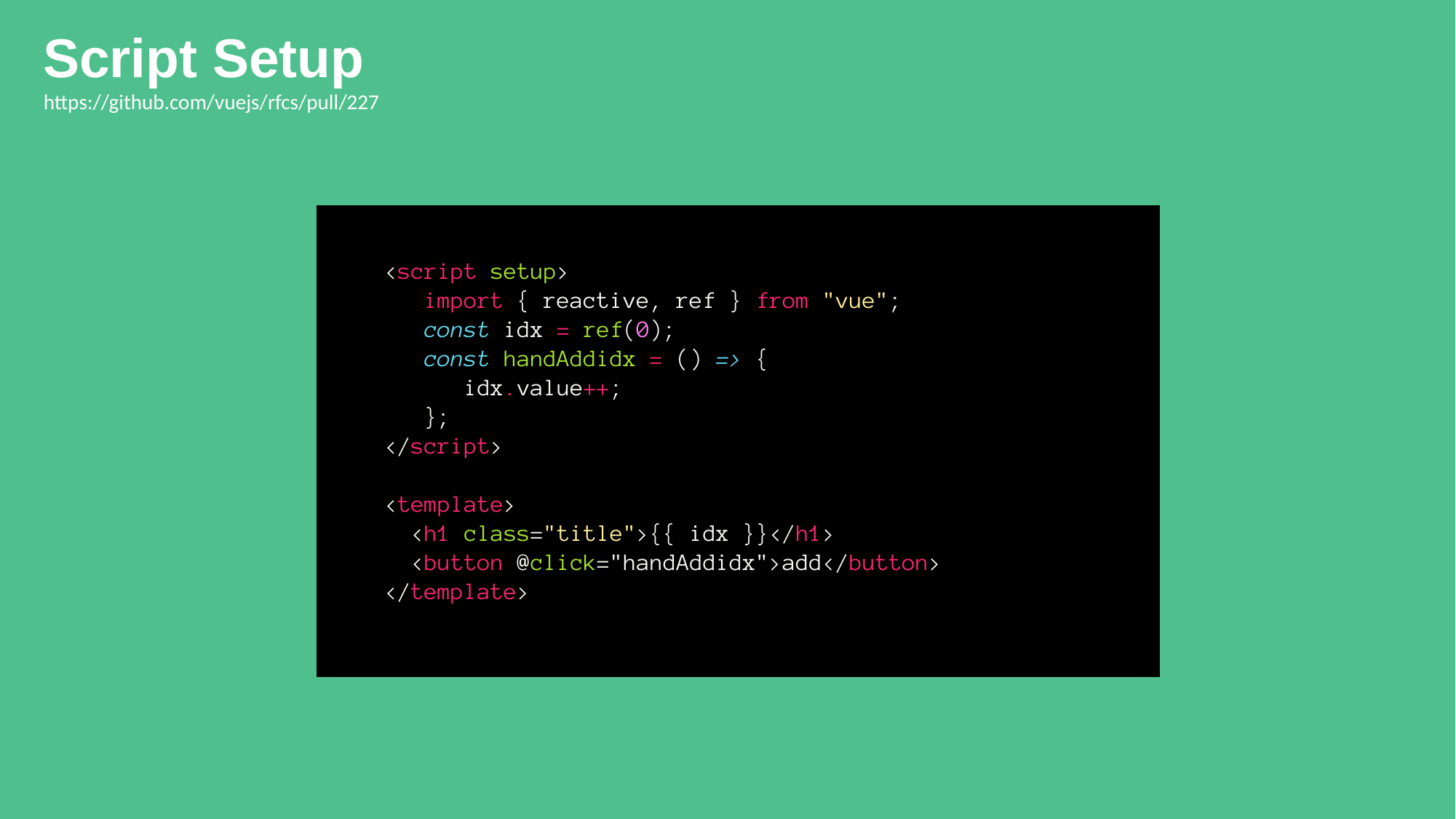

Script Setup
https://github.com/vuejs/rfcs/pull/227

<script setup>
   import { reactive, ref } from "vue";
   const idx = ref(0);
   const handAddidx = () => {
      idx.value++;
   };
</script>
<template>
  <h1 class="title">{{ idx }}</h1>
  <button @click="handAddidx">add</button>
</template>